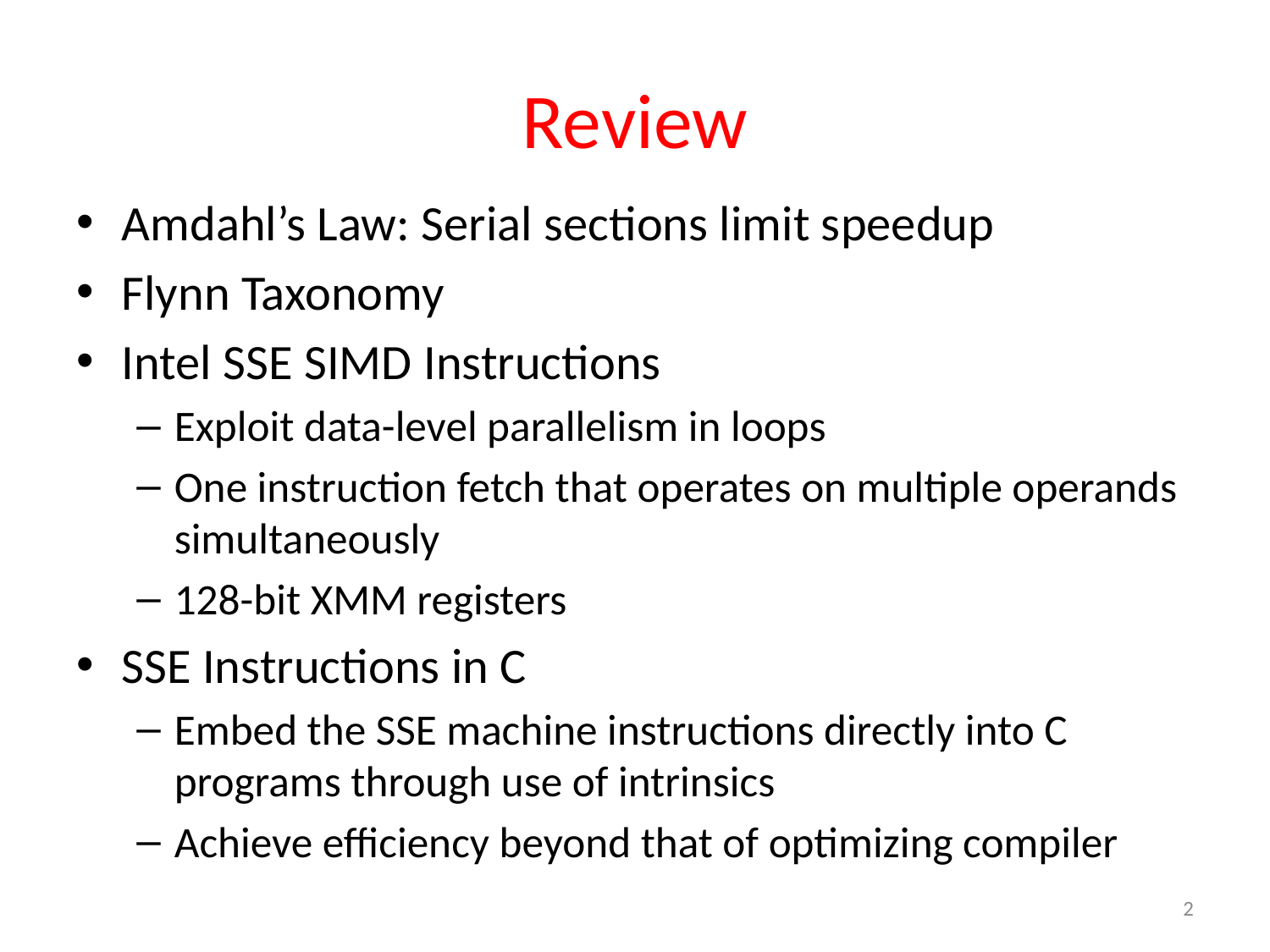

# Review
Amdahl’s Law: Serial sections limit speedup
Flynn Taxonomy
Intel SSE SIMD Instructions
Exploit data-level parallelism in loops
One instruction fetch that operates on multiple operands simultaneously
128-bit XMM registers
SSE Instructions in C
Embed the SSE machine instructions directly into C programs through use of intrinsics
Achieve efficiency beyond that of optimizing compiler

2